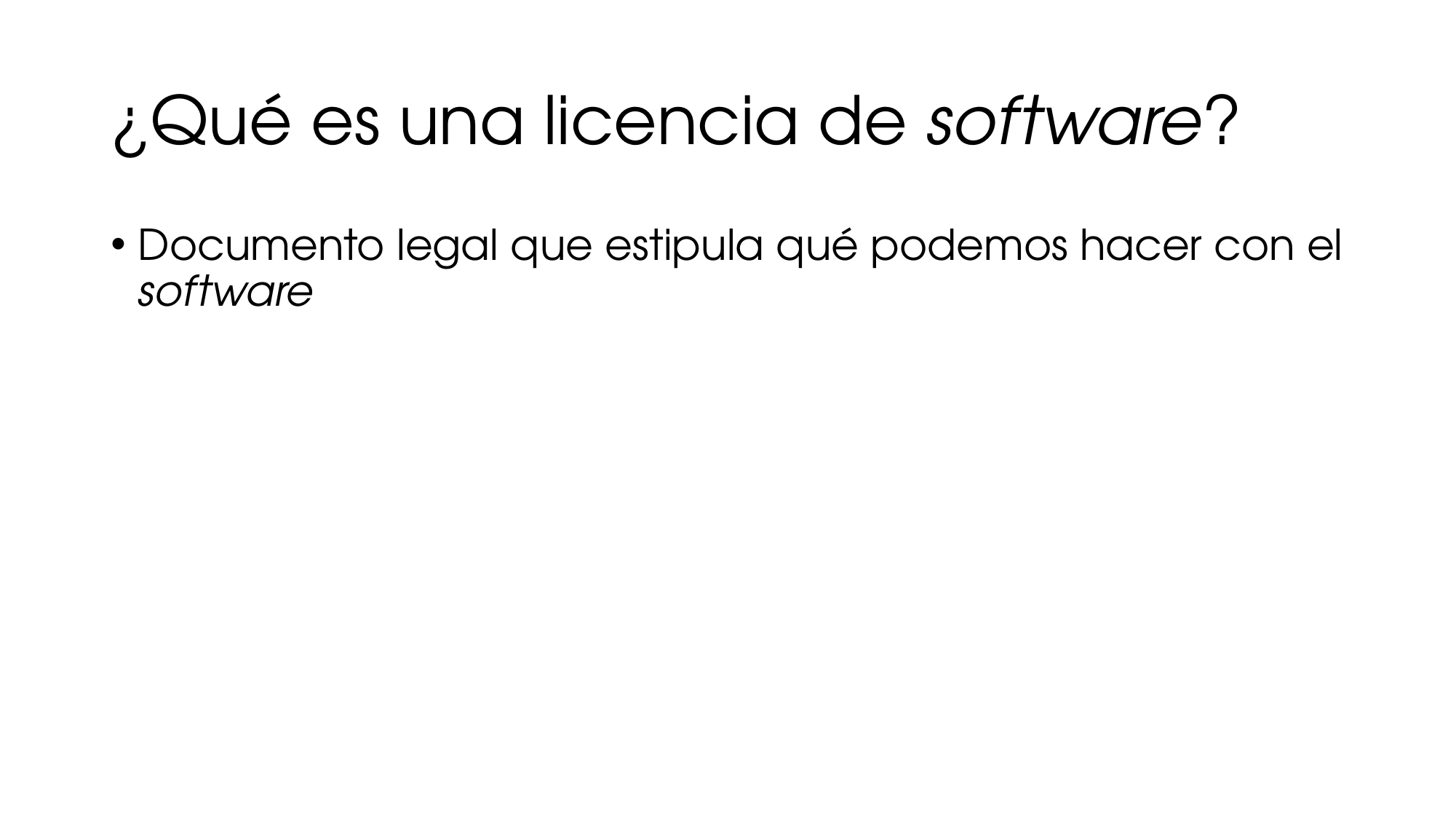

# ¿Qué es una licencia de software?
Documento legal que estipula qué podemos hacer con el software